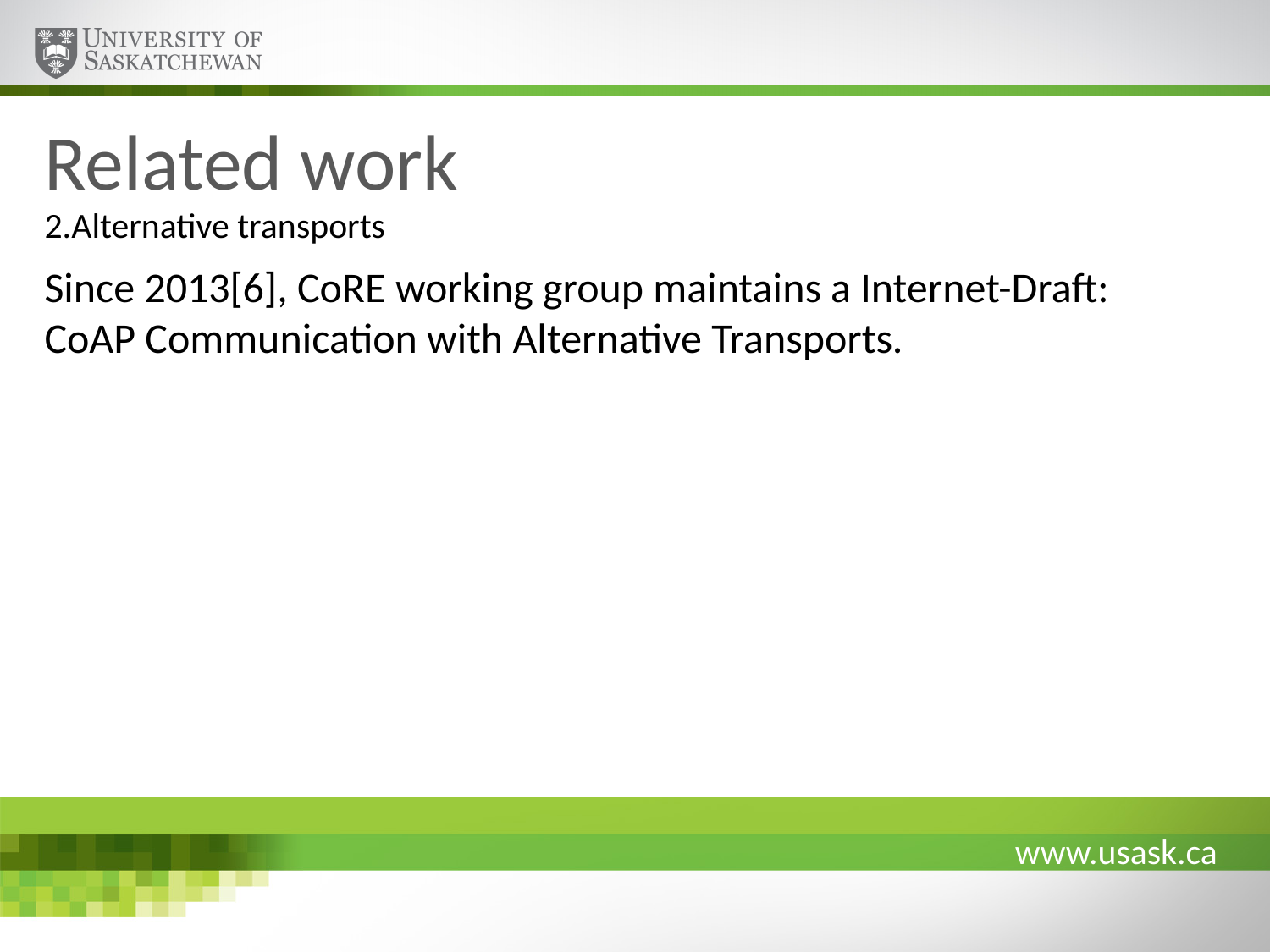

# Related work
2.Alternative transports
Since 2013[6], CoRE working group maintains a Internet-Draft: CoAP Communication with Alternative Transports.